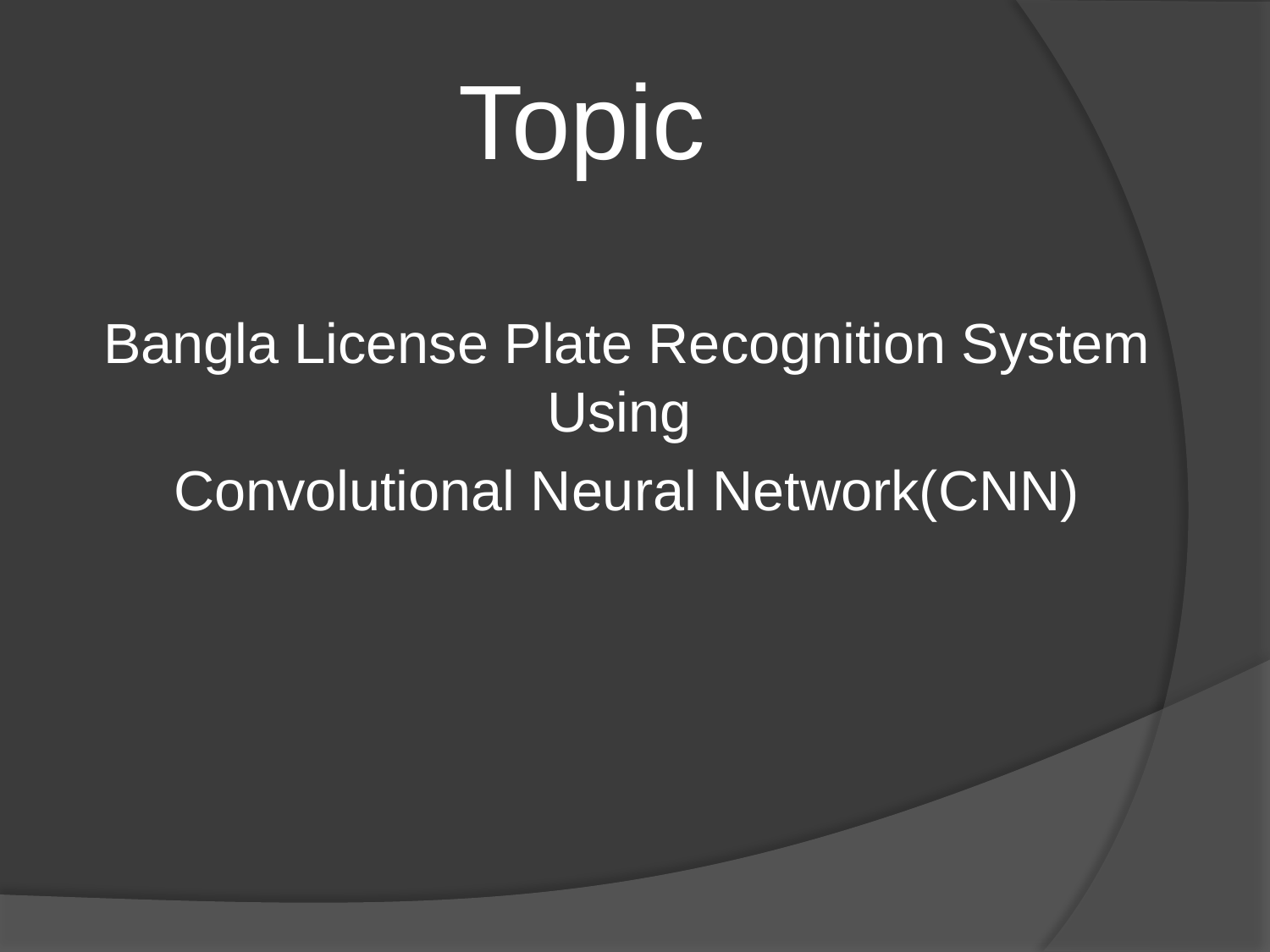

# Topic

Bangla License Plate Recognition System Using
Convolutional Neural Network(CNN)